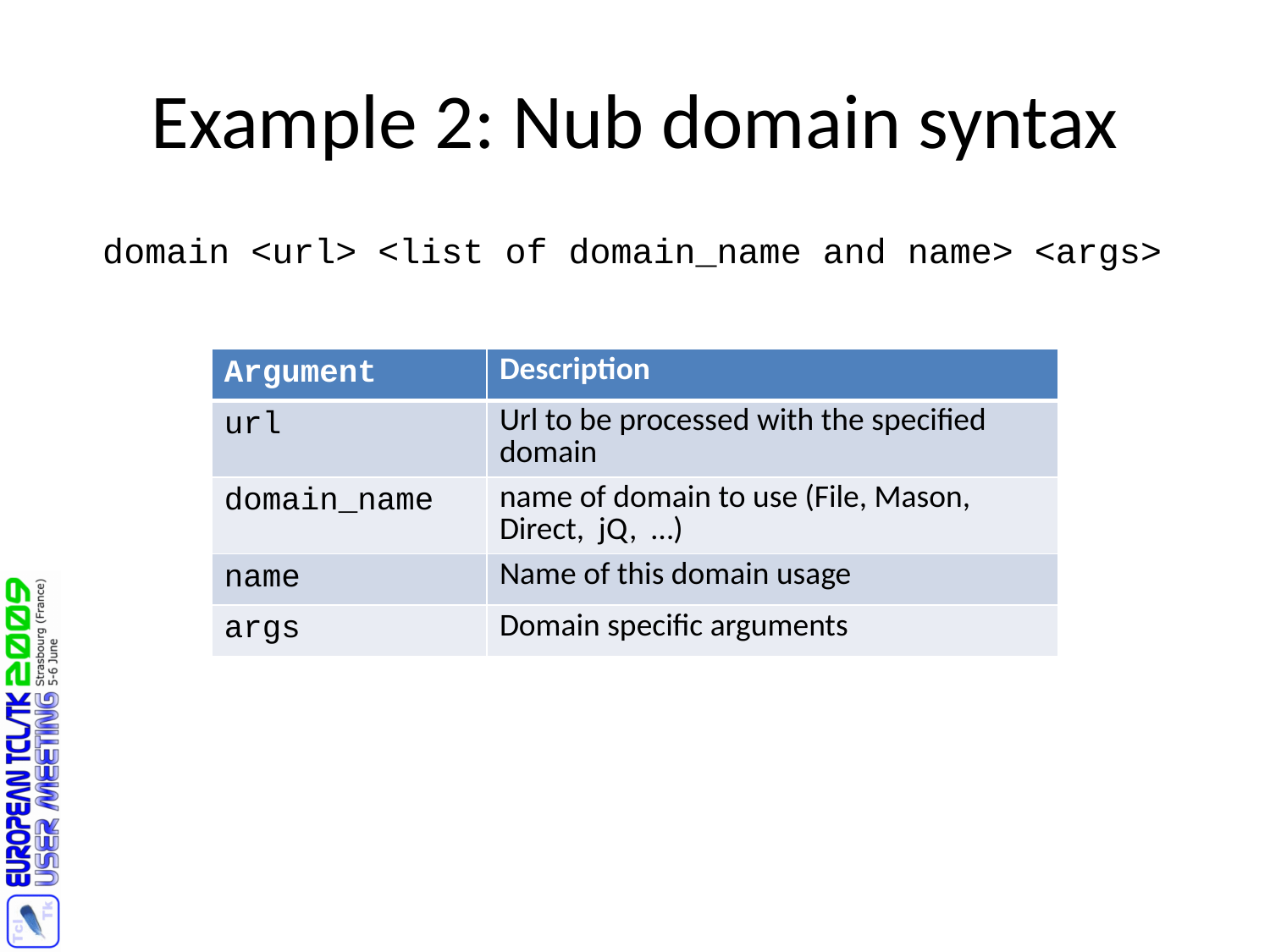

# Example 2: Nub domain syntax
domain <url> <list of domain_name and name> <args>

| Argument | Description |
| --- | --- |
| url | Url to be processed with the specified domain |
| domain\_name | name of domain to use (File, Mason, Direct, jQ, …) |
| name | Name of this domain usage |
| args | Domain specific arguments |